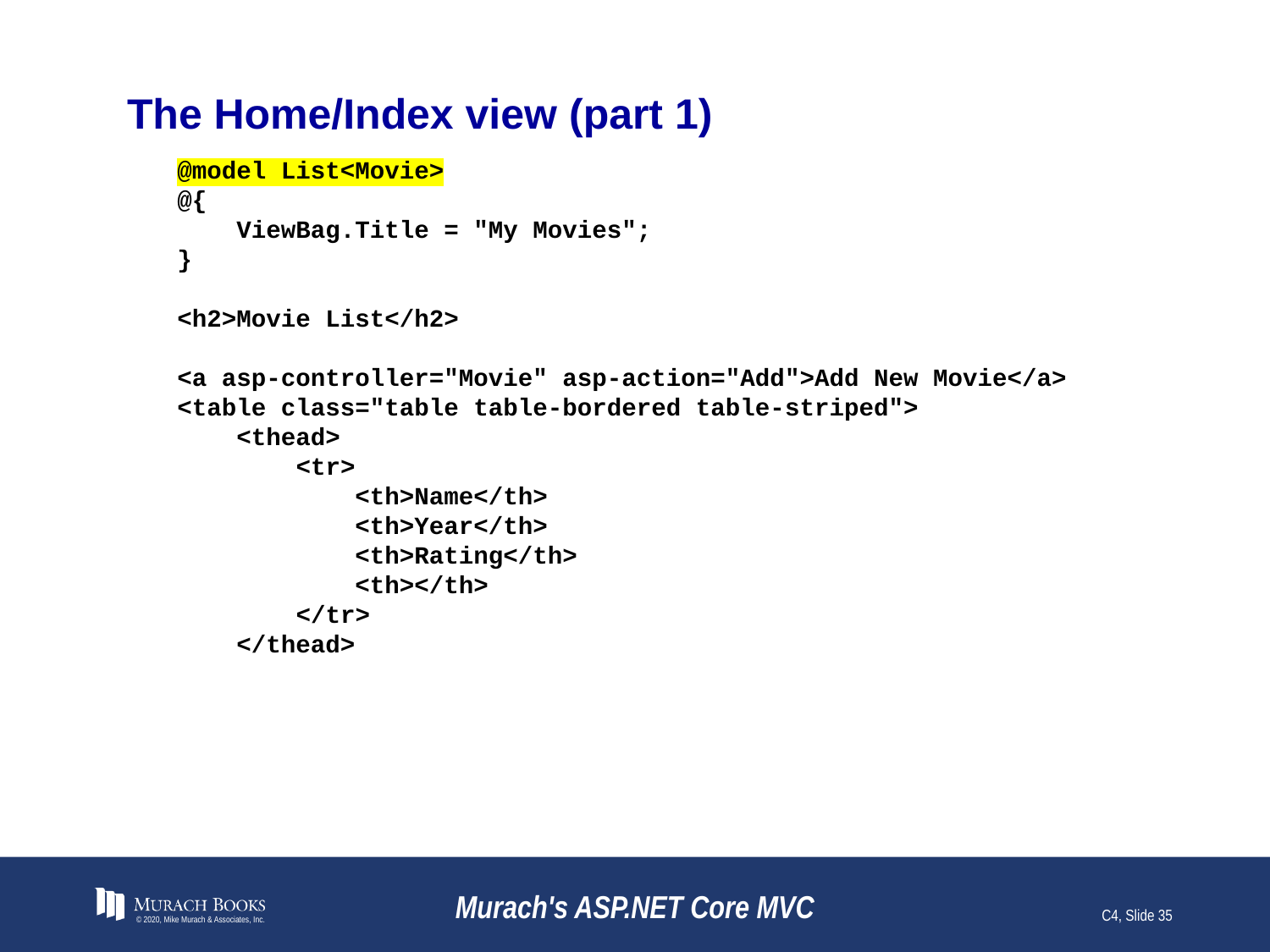

# The Home/Index view (part 1)
@model List<Movie>
@{
    ViewBag.Title = "My Movies";
}

<h2>Movie List</h2>

<a asp-controller="Movie" asp-action="Add">Add New Movie</a>
<table class="table table-bordered table-striped">
    <thead>
        <tr>
            <th>Name</th>
            <th>Year</th>
            <th>Rating</th>
            <th></th>
        </tr>
    </thead>

© 2020, Mike Murach & Associates, Inc.
Murach's ASP.NET Core MVC

C4, Slide 35